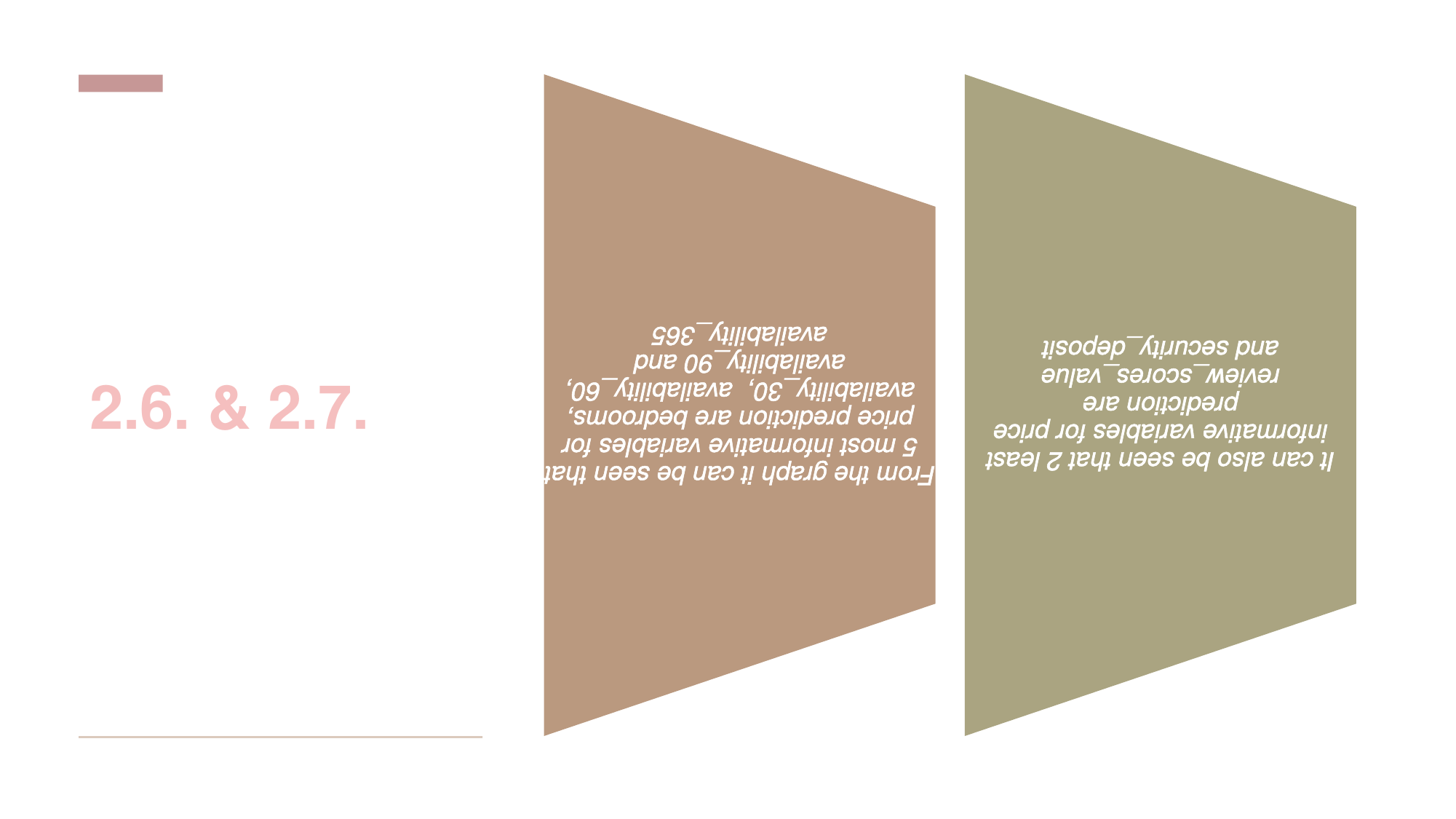

From the graph it can be seen that 5 most informative variables for price prediction are bedrooms, availability_30,  availability_60, availability_90 and availability_365
It can also be seen that 2 least informative variables for price prediction are review_scores_value and security_deposit
# 2.6. & 2.7.